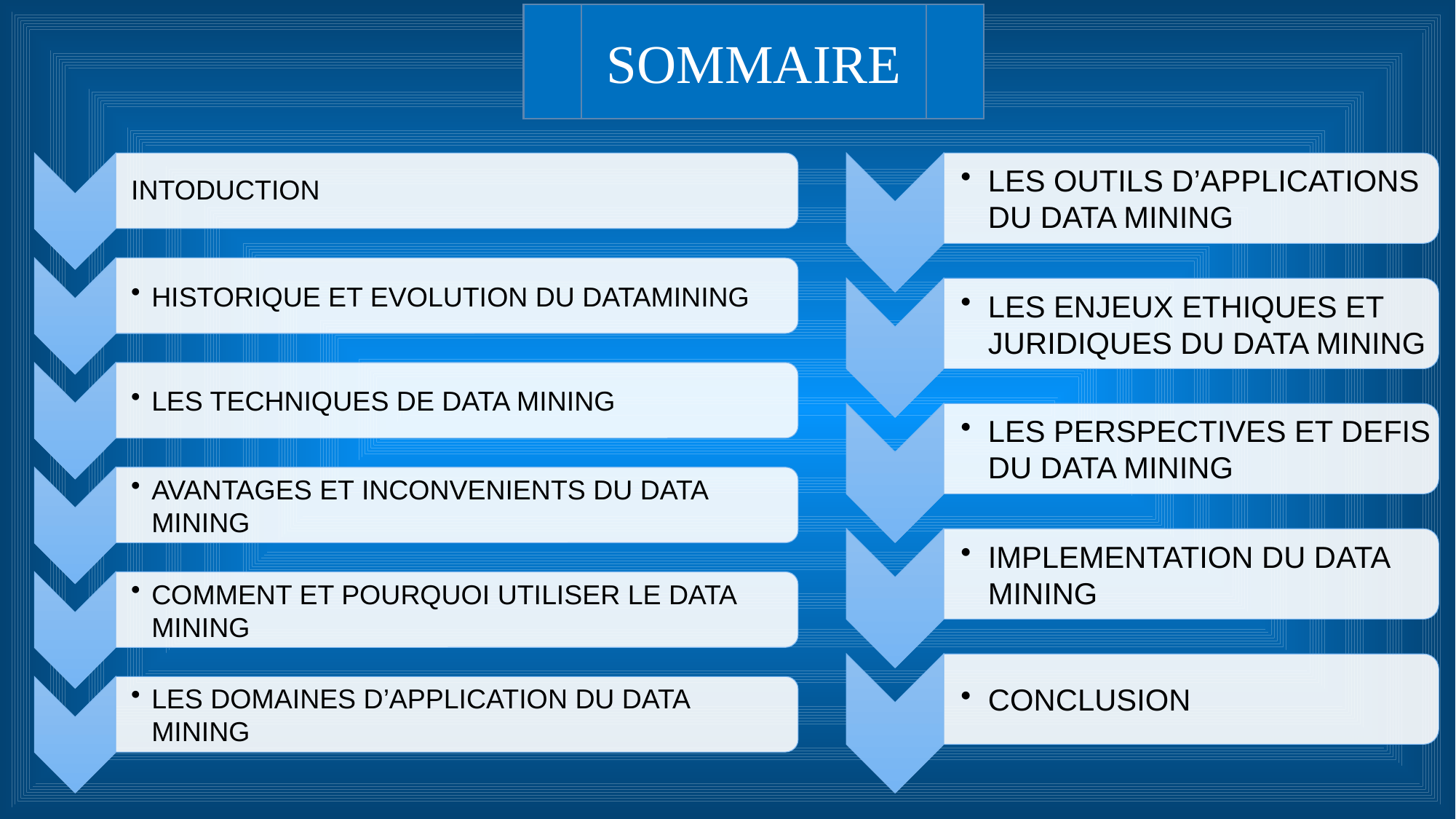

SOMMAIRE

INTODUCTION

HISTORIQUE ET EVOLUTION DU DATAMINING

LES TECHNIQUES DE DATA MINING

AVANTAGES ET INCONVENIENTS DU DATA MINING

COMMENT ET POURQUOI UTILISER LE DATA MINING

LES DOMAINES D’APPLICATION DU DATA MINING

LES OUTILS D’APPLICATIONS DU DATA MINING

LES ENJEUX ETHIQUES ET JURIDIQUES DU DATA MINING

LES PERSPECTIVES ET DEFIS DU DATA MINING

IMPLEMENTATION DU DATA MINING

CONCLUSION